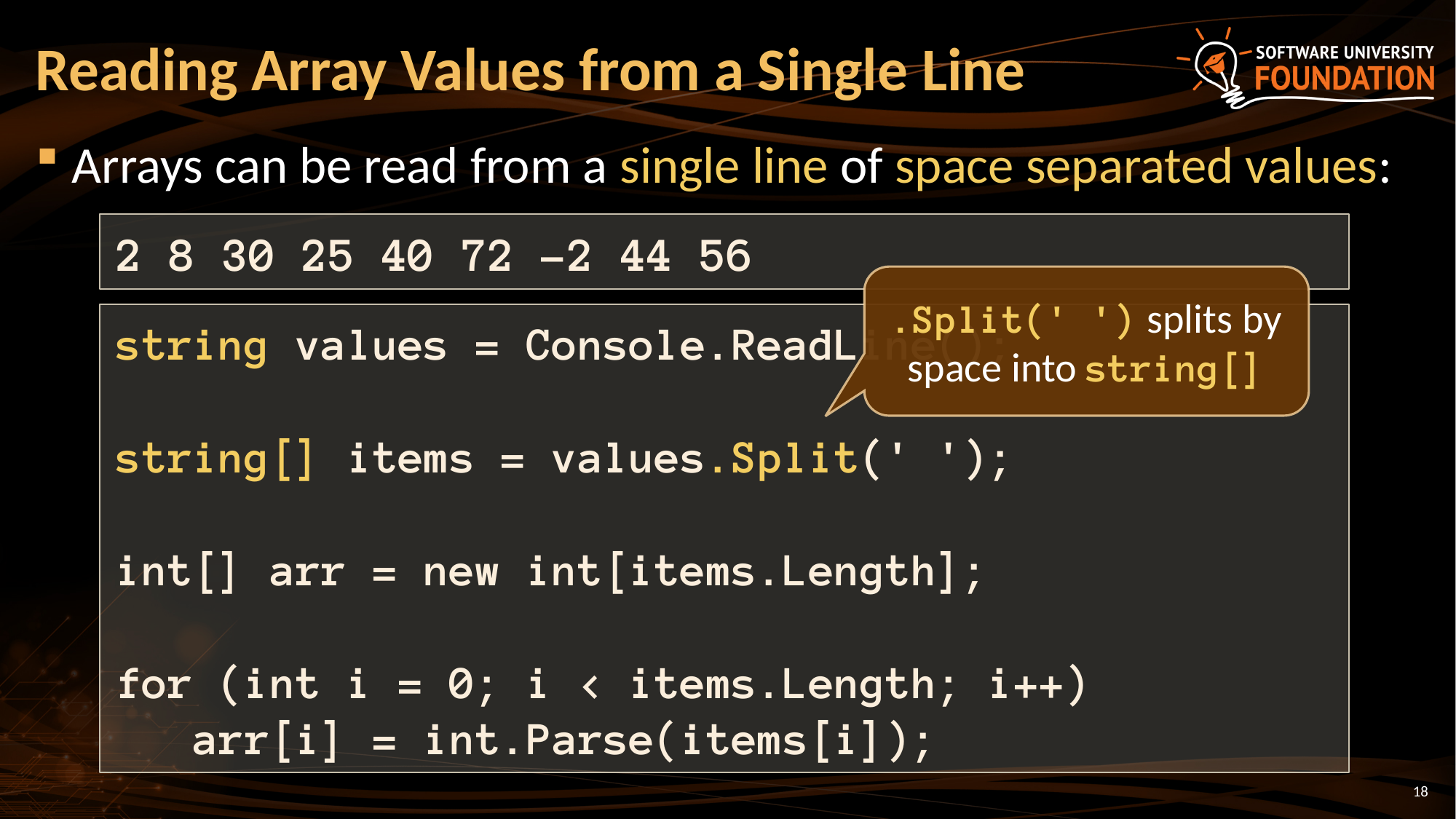

# Reading Array Values from a Single Line
Arrays can be read from a single line of space separated values:

2 8 30 25 40 72 -2 44 56
.Split(' ') splits by space into string[]
string values = Console.ReadLine();

string[] items = values.Split(' ');

int[] arr = new int[items.Length];

for (int i = 0; i < items.Length; i++)
   arr[i] = int.Parse(items[i]);
18